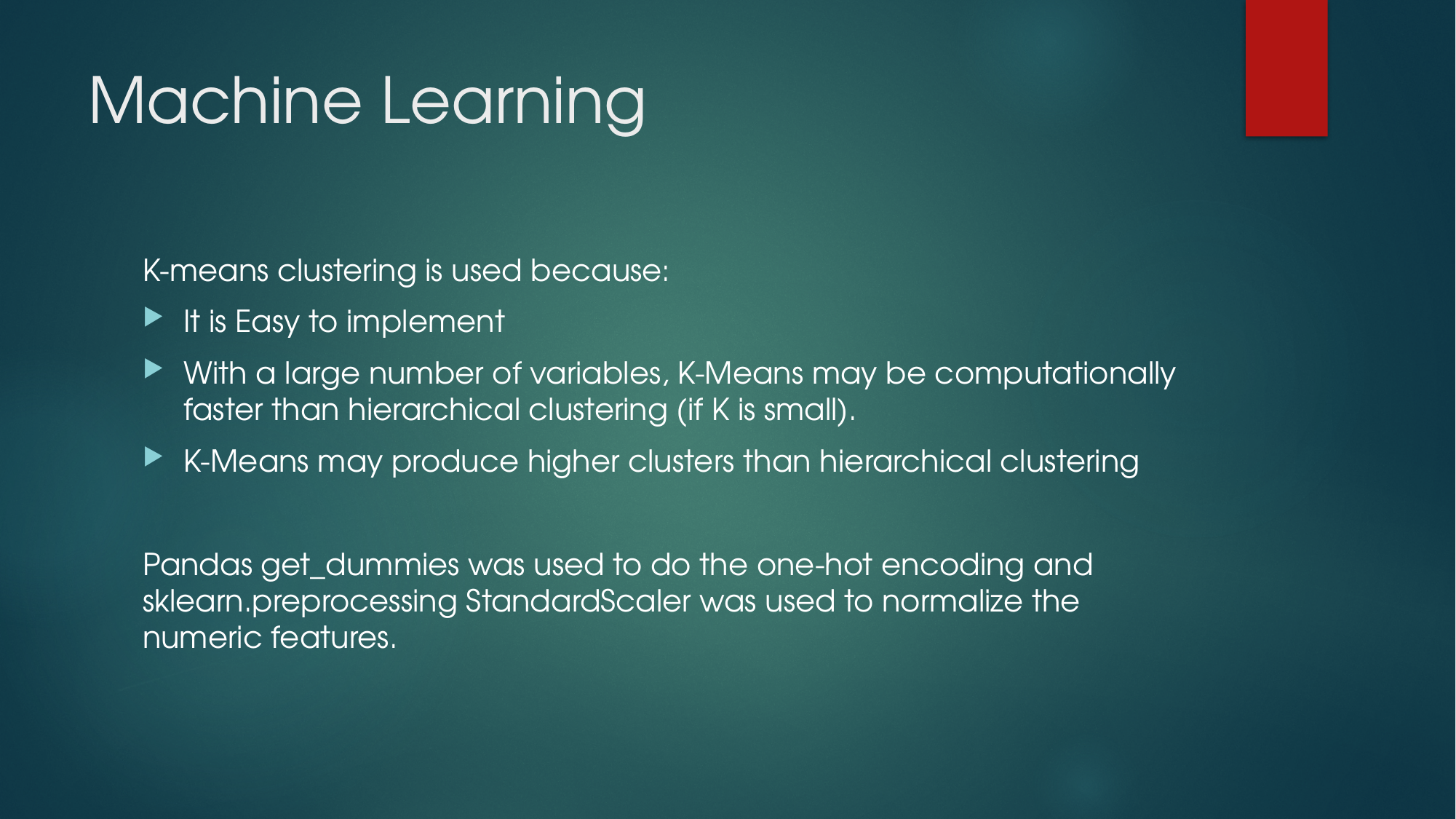

# Machine Learning
K-means clustering is used because:
It is Easy to implement
With a large number of variables, K-Means may be computationally faster than hierarchical clustering (if K is small).
K-Means may produce higher clusters than hierarchical clustering

Pandas get_dummies was used to do the one-hot encoding and sklearn.preprocessing StandardScaler was used to normalize the numeric features.